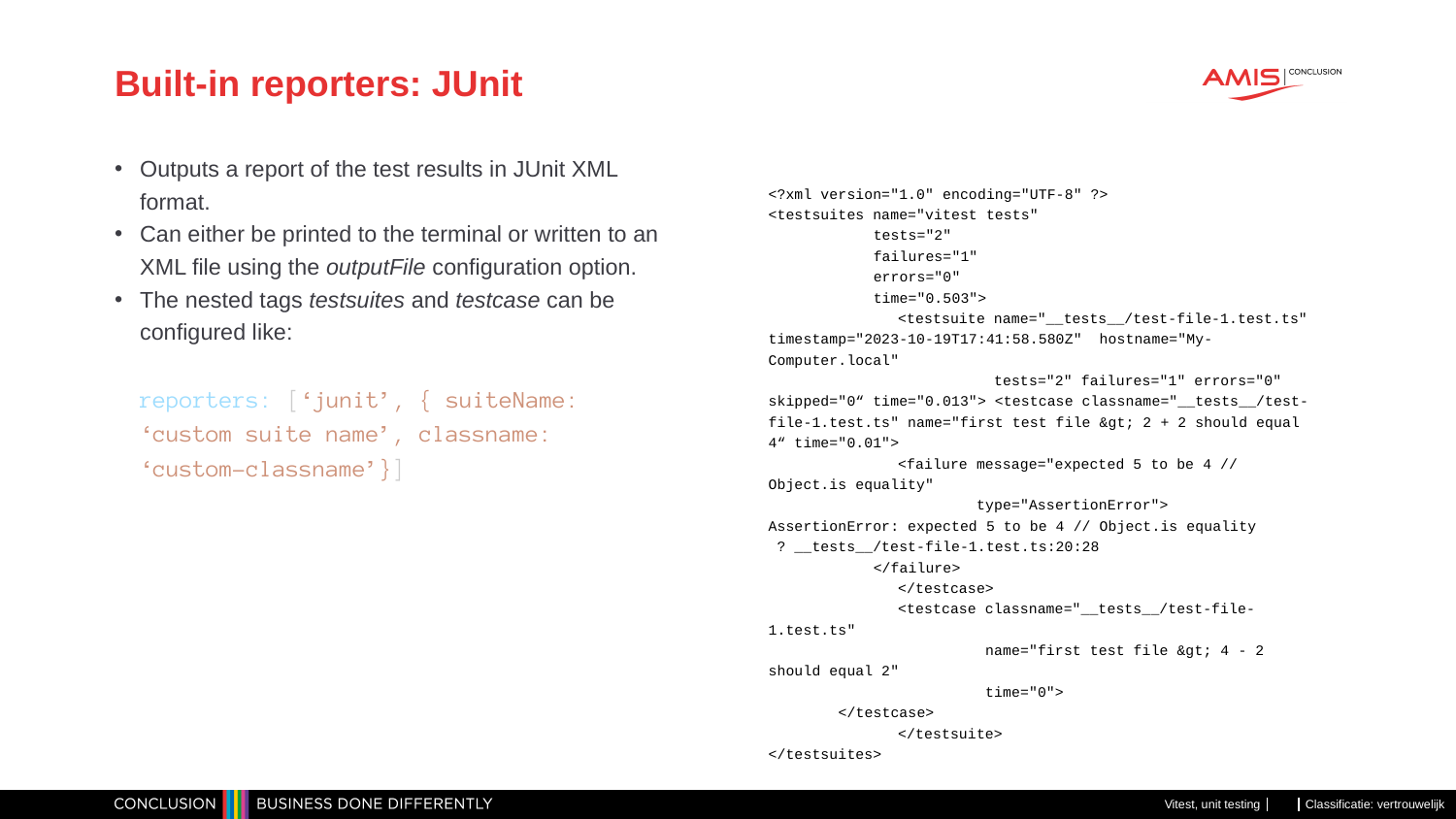

# Built-in reporters: JUnit

<?xml version="1.0" encoding="UTF-8" ?>
<testsuites name="vitest tests"
            tests="2"
            failures="1"
            errors="0"
            time="0.503">
	<testsuite name="__tests__/test-file-1.test.ts" timestamp="2023-10-19T17:41:58.580Z"  hostname="My-Computer.local"
	           tests="2" failures="1" errors="0" skipped="0“ time="0.013"> <testcase classname="__tests__/test-file-1.test.ts" name="first test file &gt; 2 + 2 should equal 4“ time="0.01">
			<failure message="expected 5 to be 4 // Object.is equality"
			         type="AssertionError">
AssertionError: expected 5 to be 4 // Object.is equality
 ? __tests__/test-file-1.test.ts:20:28
            </failure>
		</testcase>
		<testcase classname="__tests__/test-file-1.test.ts"
		          name="first test file &gt; 4 - 2 should equal 2"
		          time="0">
        </testcase>
	</testsuite>
</testsuites>
Outputs a report of the test results in JUnit XML format.
Can either be printed to the terminal or written to an XML file using the outputFile configuration option.
The nested tags testsuites and testcase can be configured like:

reporters: [‘junit’, { suiteName: ‘custom suite name’, classname: ‘custom-classname’}]

Vitest, unit testing